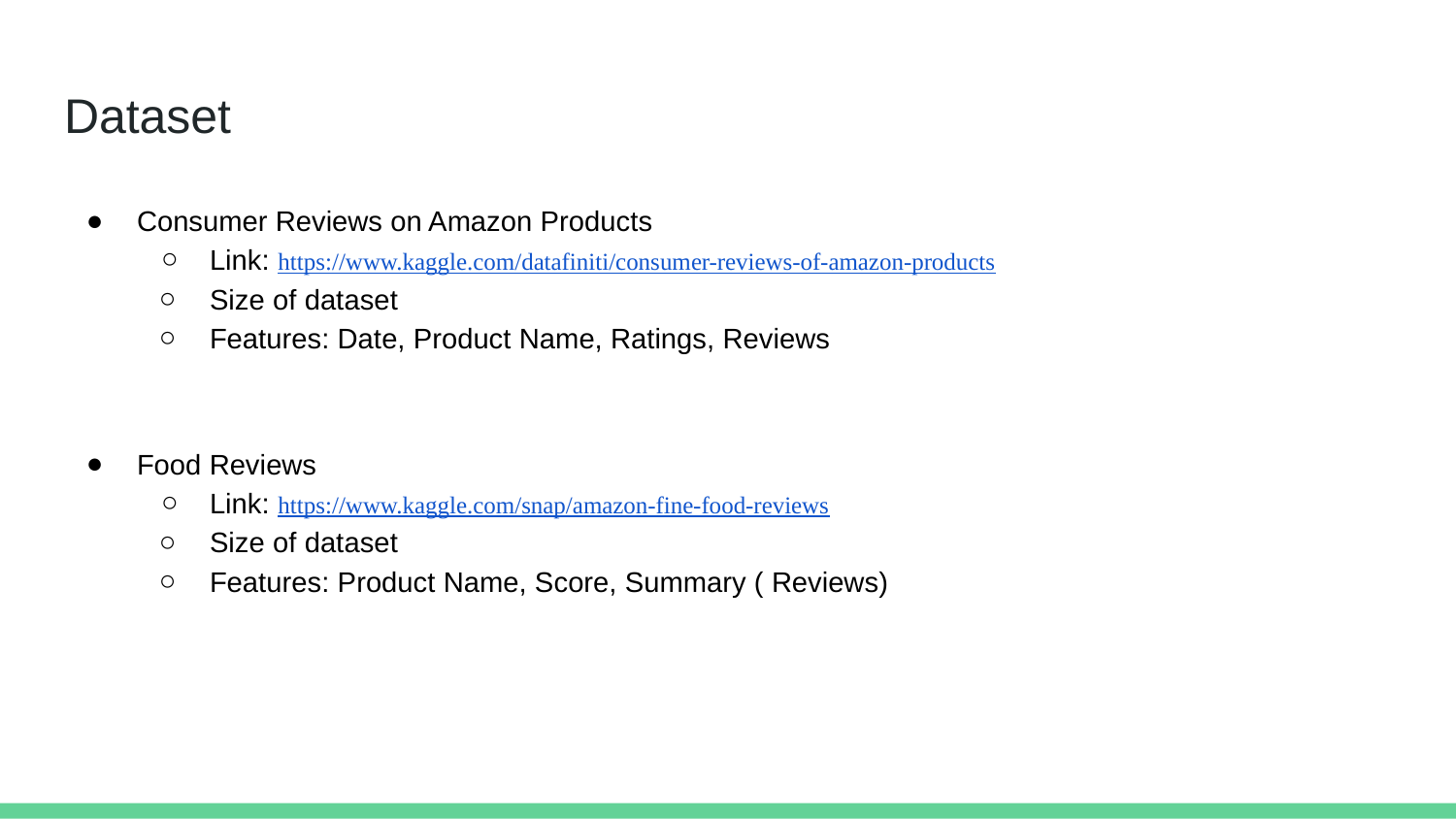

# Dataset
Consumer Reviews on Amazon Products
Link: https://www.kaggle.com/datafiniti/consumer-reviews-of-amazon-products
Size of dataset
Features: Date, Product Name, Ratings, Reviews

Food Reviews
Link: https://www.kaggle.com/snap/amazon-fine-food-reviews
Size of dataset
Features: Product Name, Score, Summary ( Reviews)